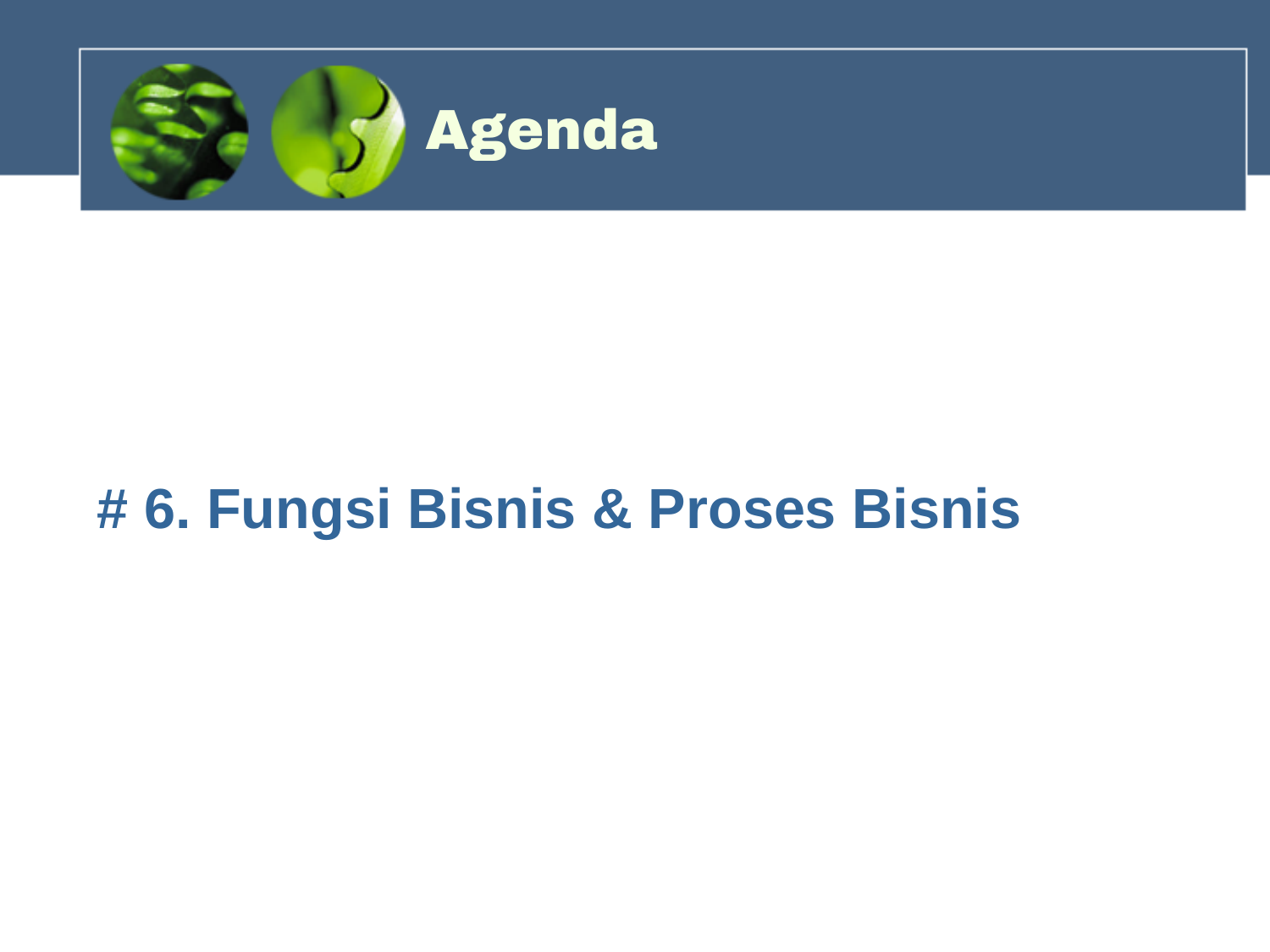

# Agenda
# 6. Fungsi Bisnis & Proses Bisnis